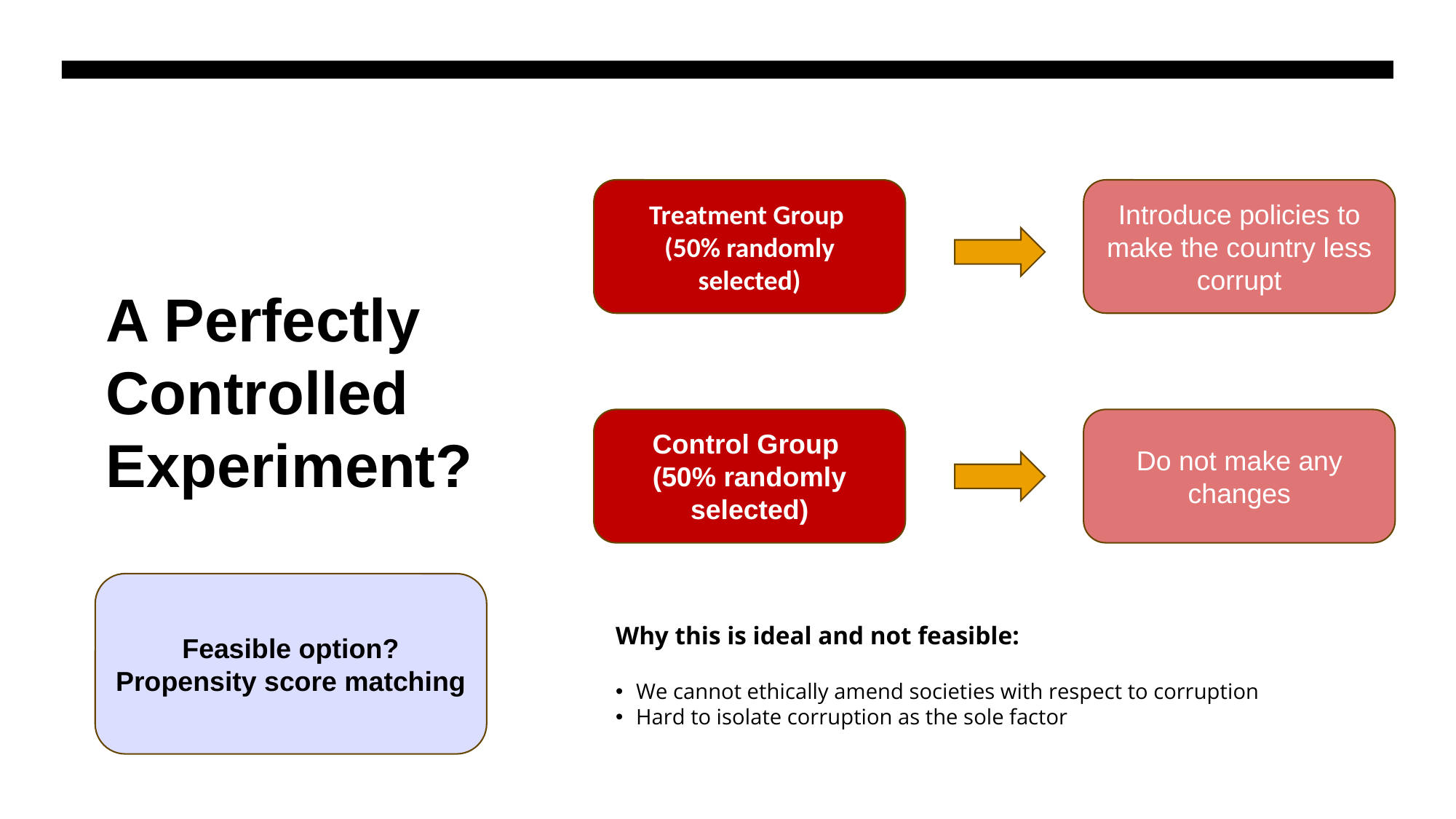

Treatment Group
(50% randomly selected)
Introduce policies to make the country less corrupt

# A Perfectly Controlled Experiment?

Control Group
(50% randomly selected)
Do not make any changes

Feasible option?
Propensity score matching
Why this is ideal and not feasible:

We cannot ethically amend societies with respect to corruption
Hard to isolate corruption as the sole factor